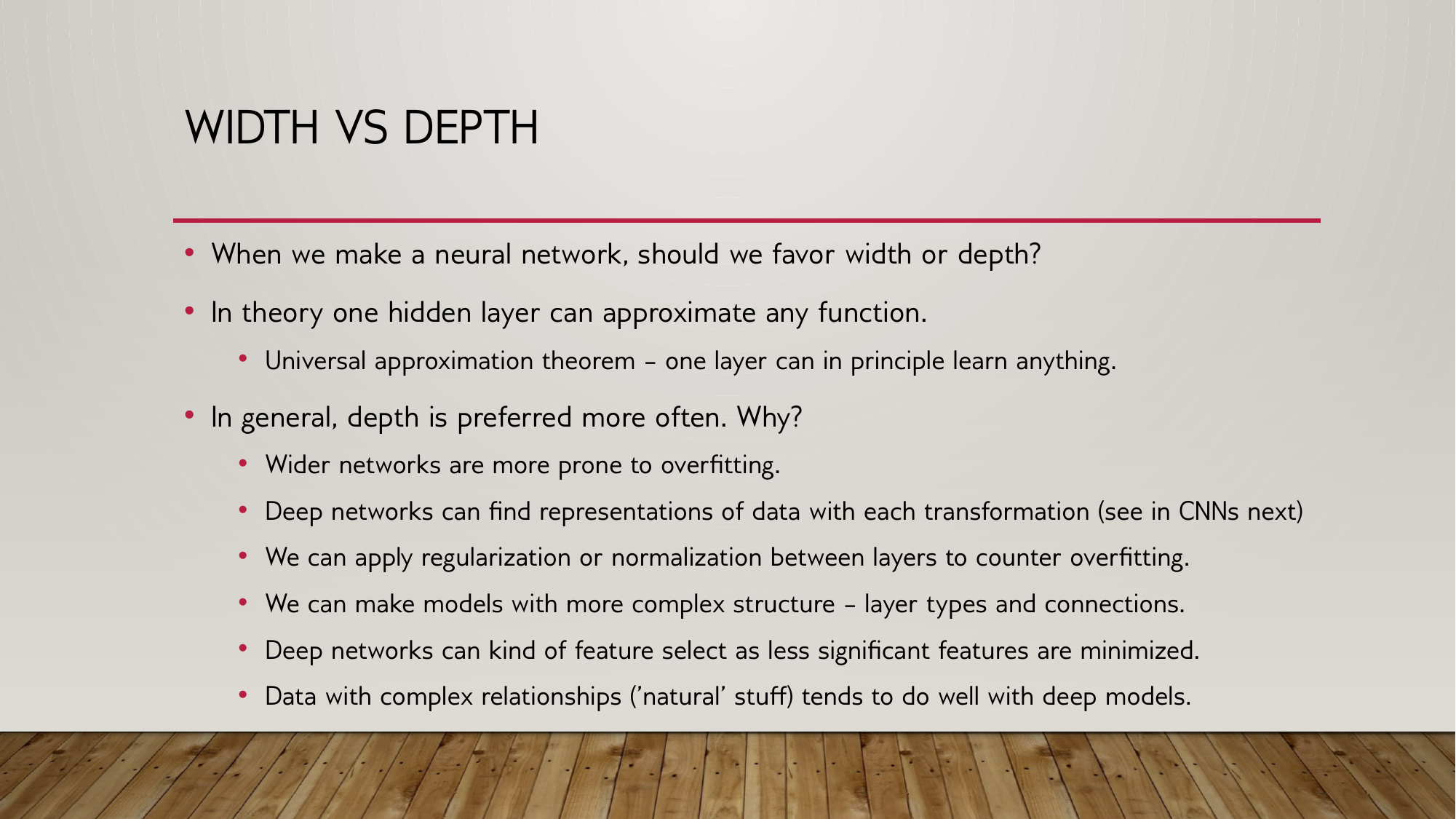

# Width vs Depth
When we make a neural network, should we favor width or depth?
In theory one hidden layer can approximate any function.
Universal approximation theorem – one layer can in principle learn anything.
In general, depth is preferred more often. Why?
Wider networks are more prone to overfitting.
Deep networks can find representations of data with each transformation (see in CNNs next)
We can apply regularization or normalization between layers to counter overfitting.
We can make models with more complex structure – layer types and connections.
Deep networks can kind of feature select as less significant features are minimized.
Data with complex relationships (’natural’ stuff) tends to do well with deep models.